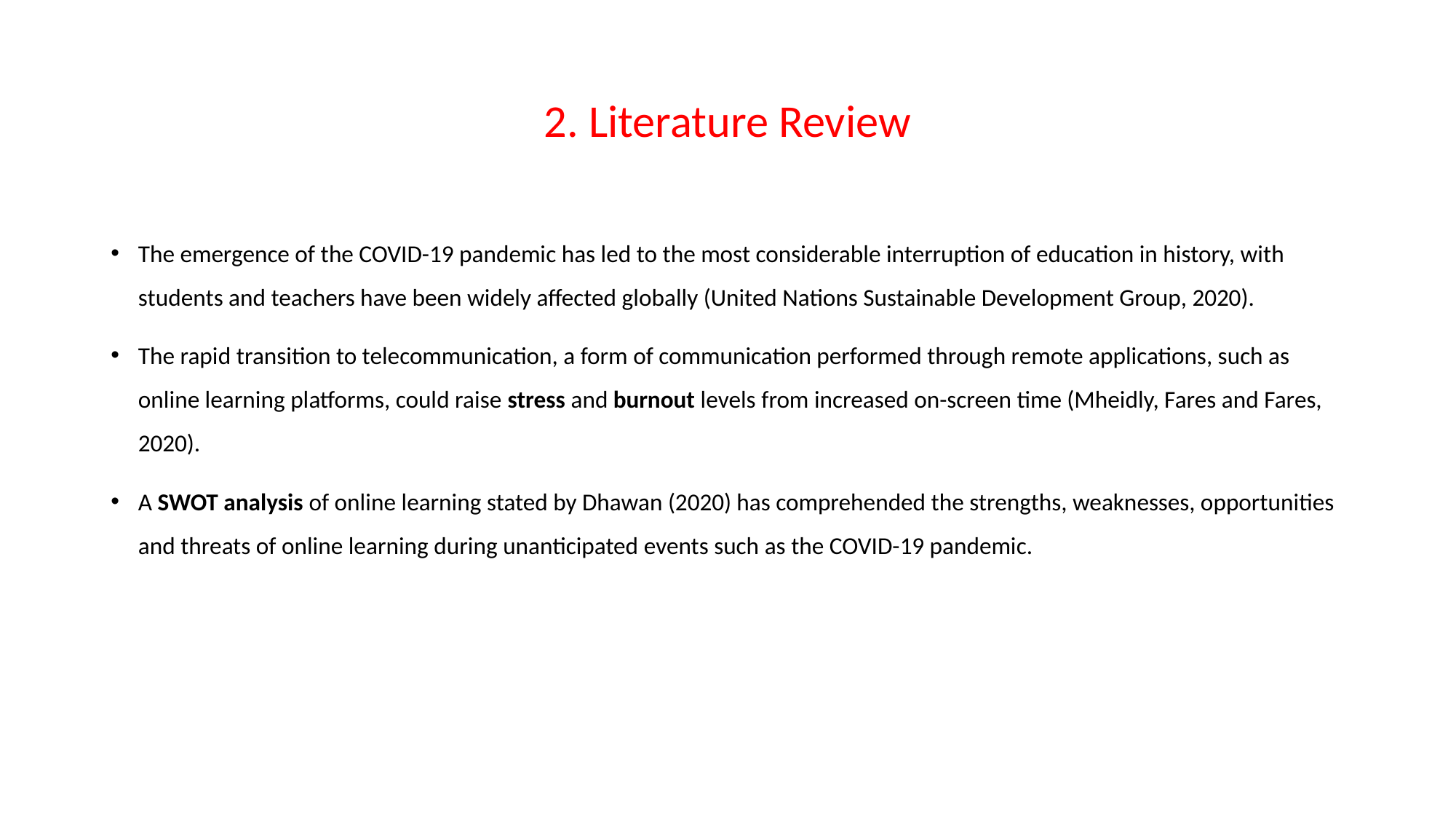

# 2. Literature Review
The emergence of the COVID-19 pandemic has led to the most considerable interruption of education in history, with students and teachers have been widely affected globally (United Nations Sustainable Development Group, 2020).
The rapid transition to telecommunication, a form of communication performed through remote applications, such as online learning platforms, could raise stress and burnout levels from increased on-screen time (Mheidly, Fares and Fares, 2020).
A SWOT analysis of online learning stated by Dhawan (2020) has comprehended the strengths, weaknesses, opportunities and threats of online learning during unanticipated events such as the COVID-19 pandemic.